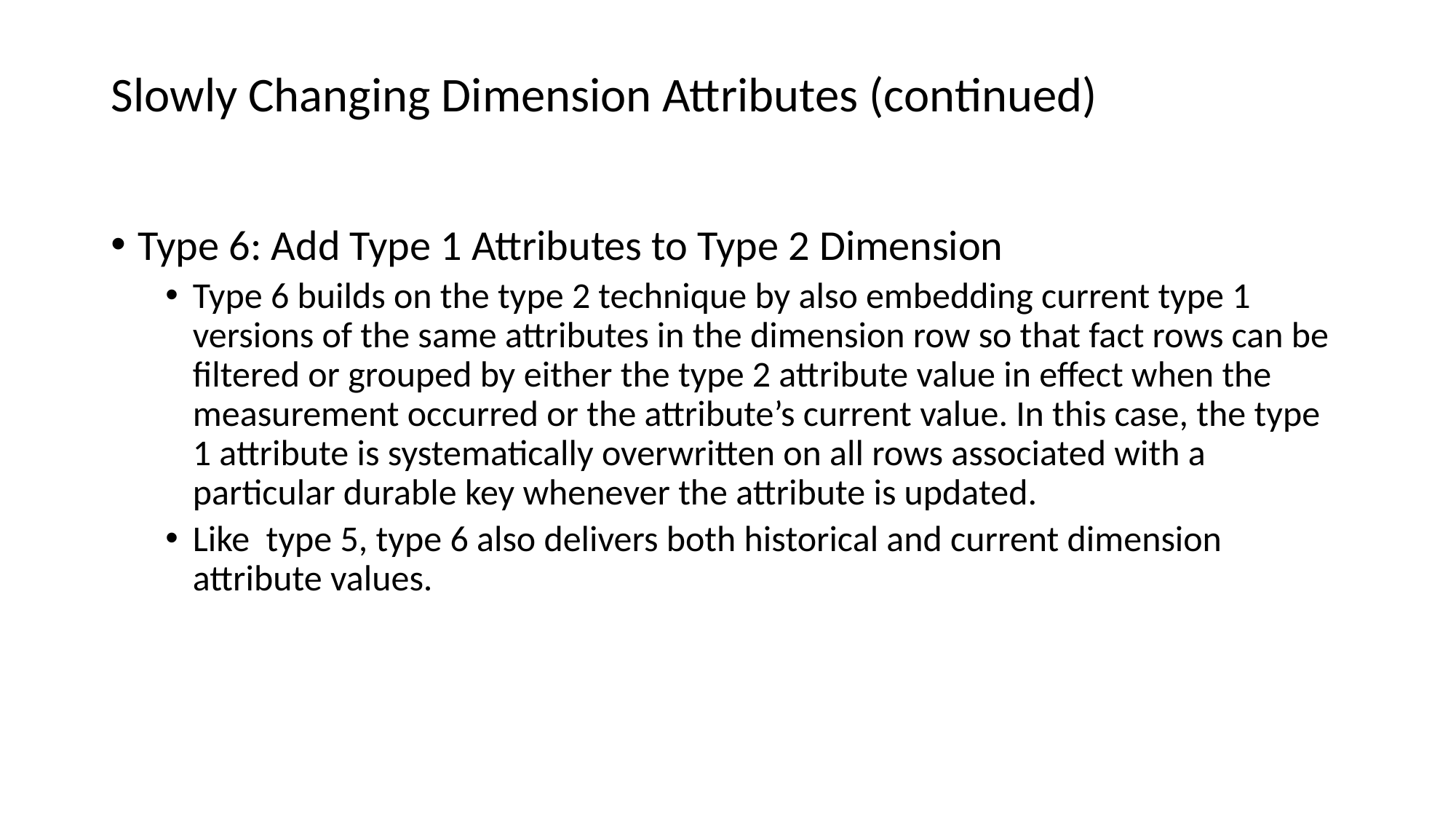

# Slowly Changing Dimension Attributes (continued)
Type 6: Add Type 1 Attributes to Type 2 Dimension
Type 6 builds on the type 2 technique by also embedding current type 1 versions of the same attributes in the dimension row so that fact rows can be ﬁltered or grouped by either the type 2 attribute value in effect when the measurement occurred or the attribute’s current value. In this case, the type 1 attribute is systematically overwritten on all rows associated with a particular durable key whenever the attribute is updated.
Like  type 5, type 6 also delivers both historical and current dimension attribute values.